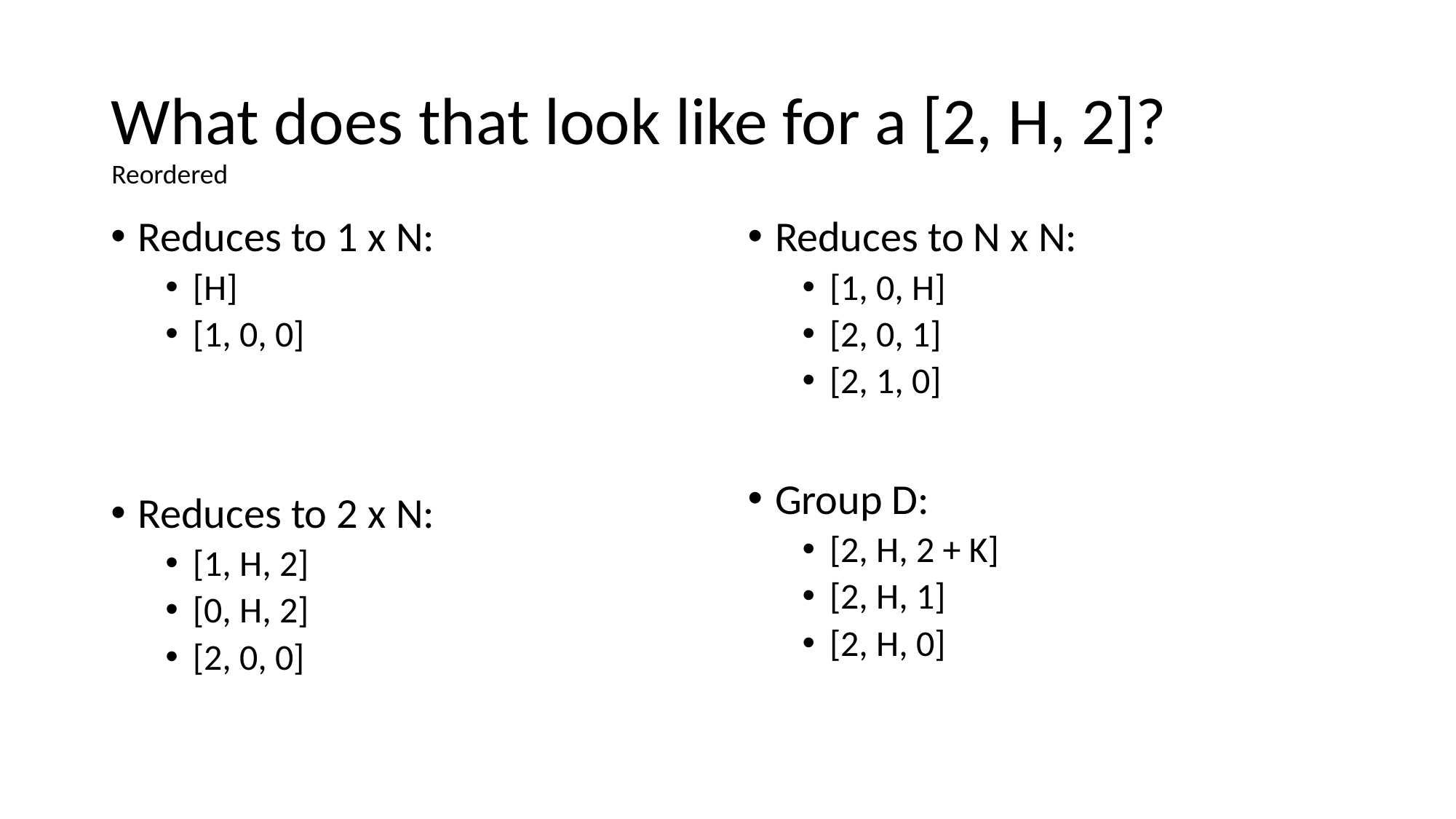

# What does that look like for a [2, H, 2]?
Reordered
Reduces to 1 x N:
[H]
[1, 0, 0]

Reduces to 2 x N:
[1, H, 2]
[0, H, 2]
[2, 0, 0]

Reduces to N x N:
[1, 0, H]
[2, 0, 1]
[2, 1, 0]

Group D:
[2, H, 2 + K]
[2, H, 1]
[2, H, 0]